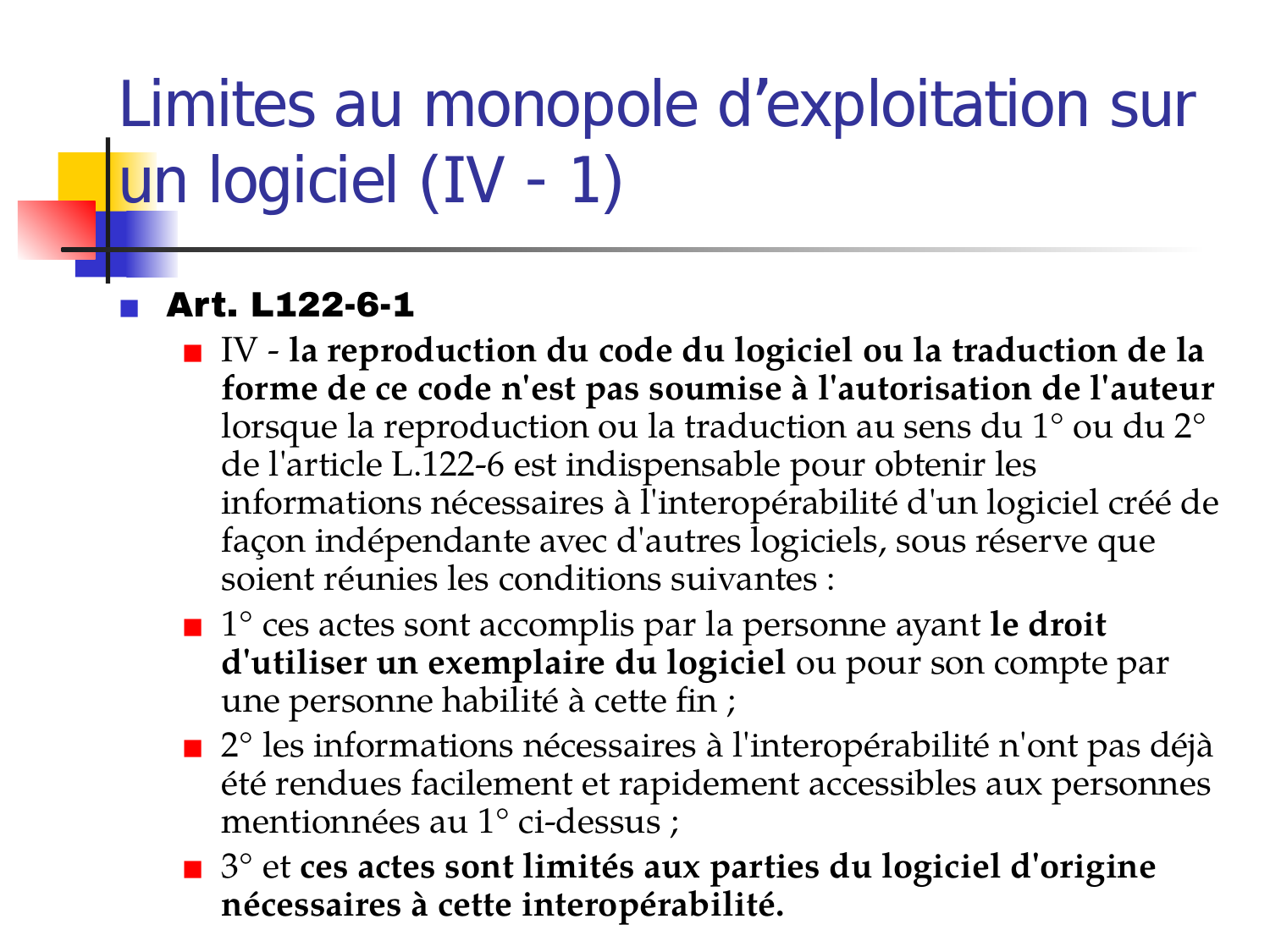

# Limites au monopole d’exploitation sur un logiciel (IV - 1)
Art. L122-6-1
IV - la reproduction du code du logiciel ou la traduction de la forme de ce code n'est pas soumise à l'autorisation de l'auteur lorsque la reproduction ou la traduction au sens du 1° ou du 2° de l'article L.122-6 est indispensable pour obtenir les informations nécessaires à l'interopérabilité d'un logiciel créé de façon indépendante avec d'autres logiciels, sous réserve que soient réunies les conditions suivantes :
1° ces actes sont accomplis par la personne ayant le droit d'utiliser un exemplaire du logiciel ou pour son compte par une personne habilité à cette fin ;
2° les informations nécessaires à l'interopérabilité n'ont pas déjà été rendues facilement et rapidement accessibles aux personnes mentionnées au 1° ci-dessus ;
3° et ces actes sont limités aux parties du logiciel d'origine nécessaires à cette interopérabilité.